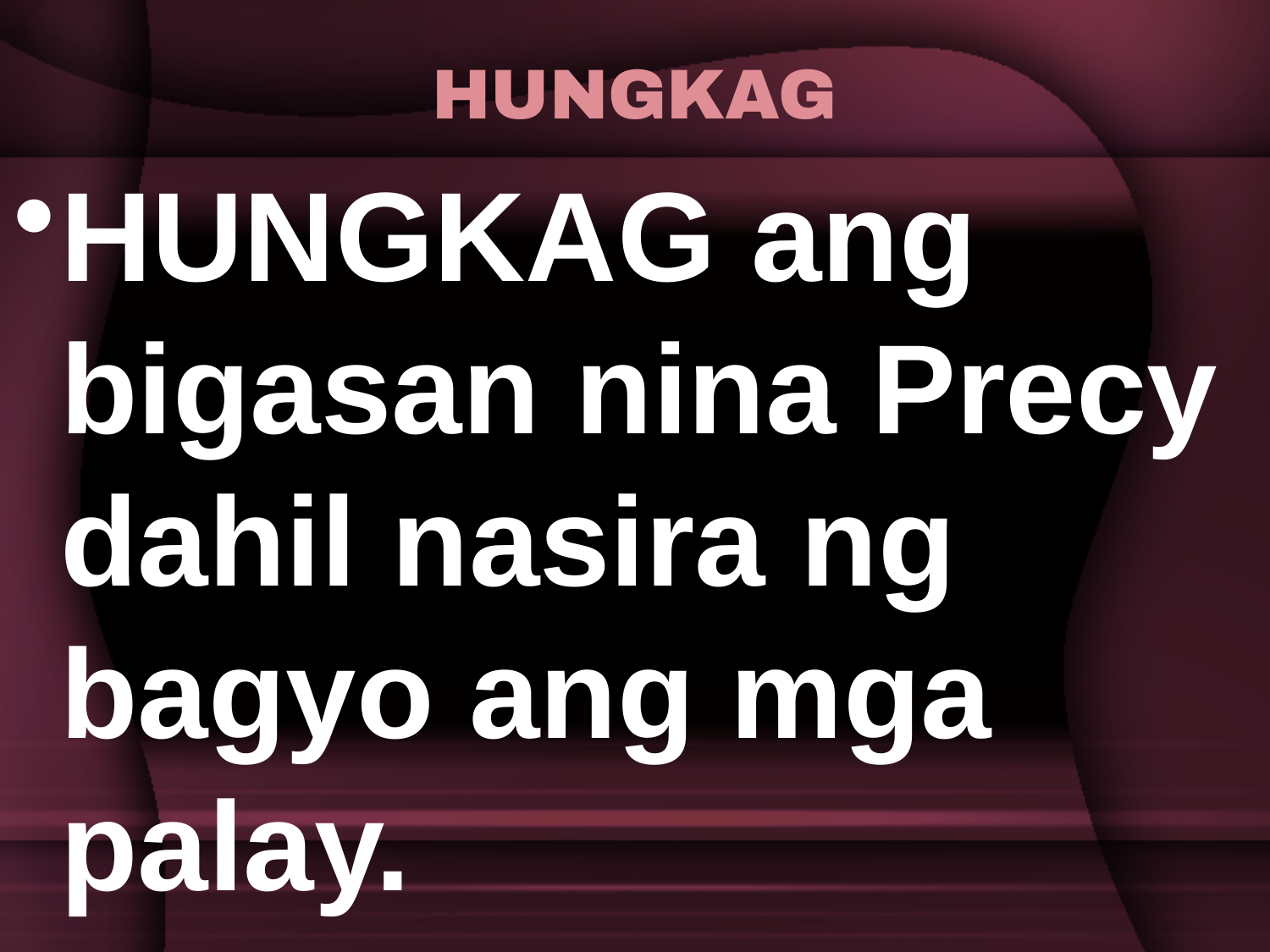

# HUNGKAG
HUNGKAG ang bigasan nina Precy dahil nasira ng bagyo ang mga palay.